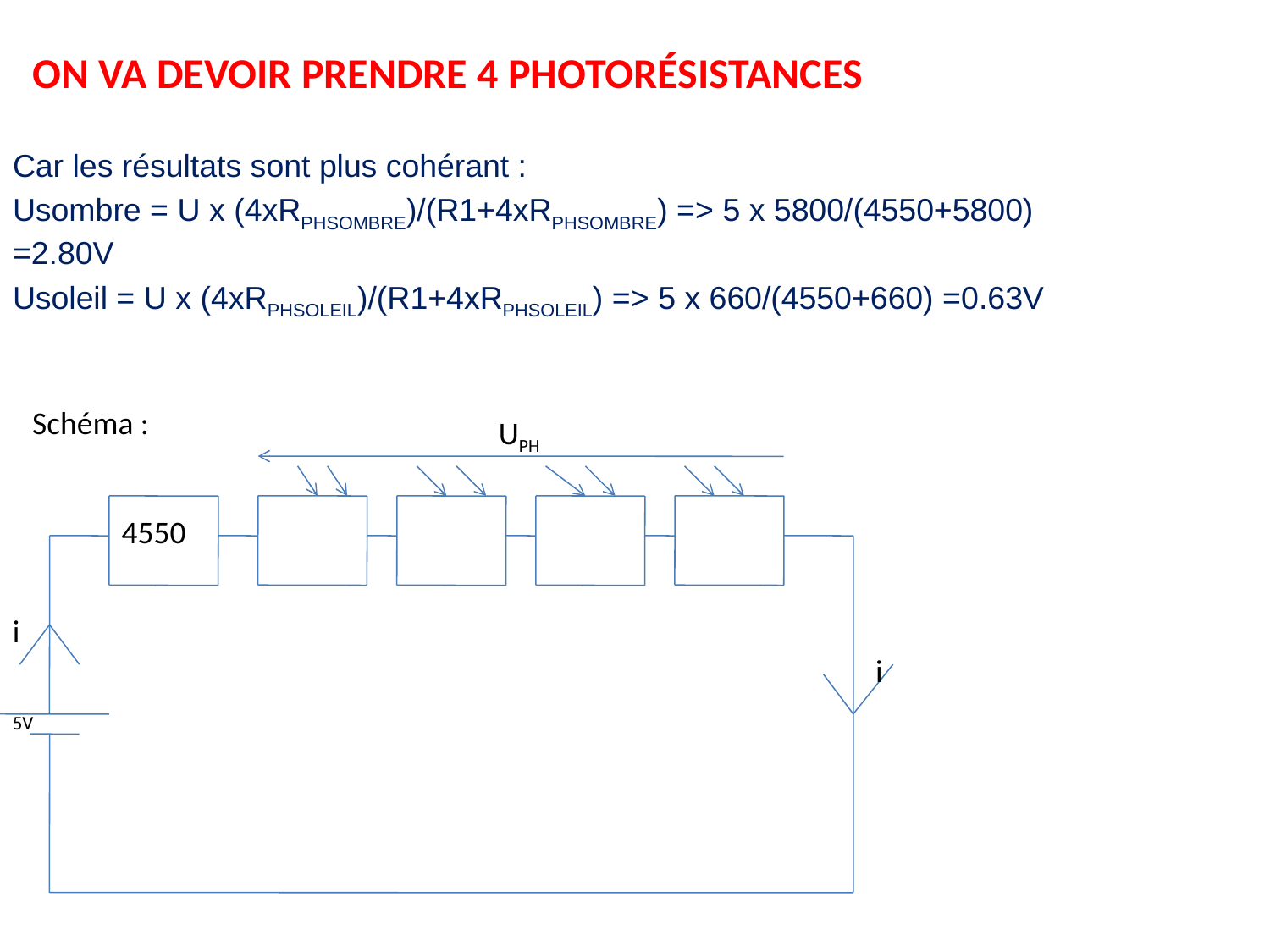

# On va devoir prendre 4 photorésistances
Car les résultats sont plus cohérant :
Usombre = U x (4xRPHSOMBRE)/(R1+4xRPHSOMBRE) => 5 x 5800/(4550+5800) =2.80V
Usoleil = U x (4xRPHSOLEIL)/(R1+4xRPHSOLEIL) => 5 x 660/(4550+660) =0.63V
Schéma :
UPH
4550
i
i
5V